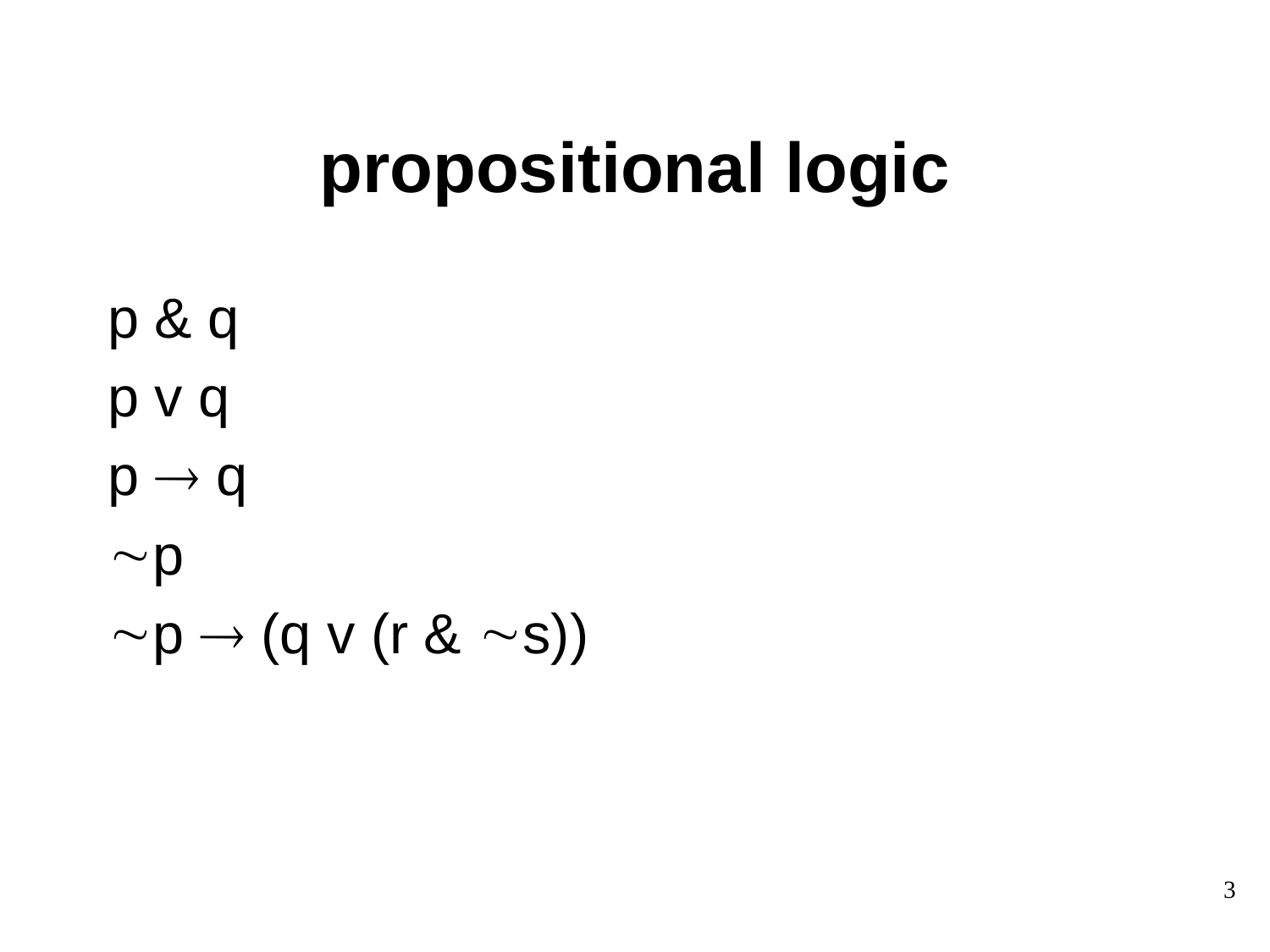

# propositional logic
p & q
p v q
p → q
∼p
∼p → (q v (r & ∼s))

3